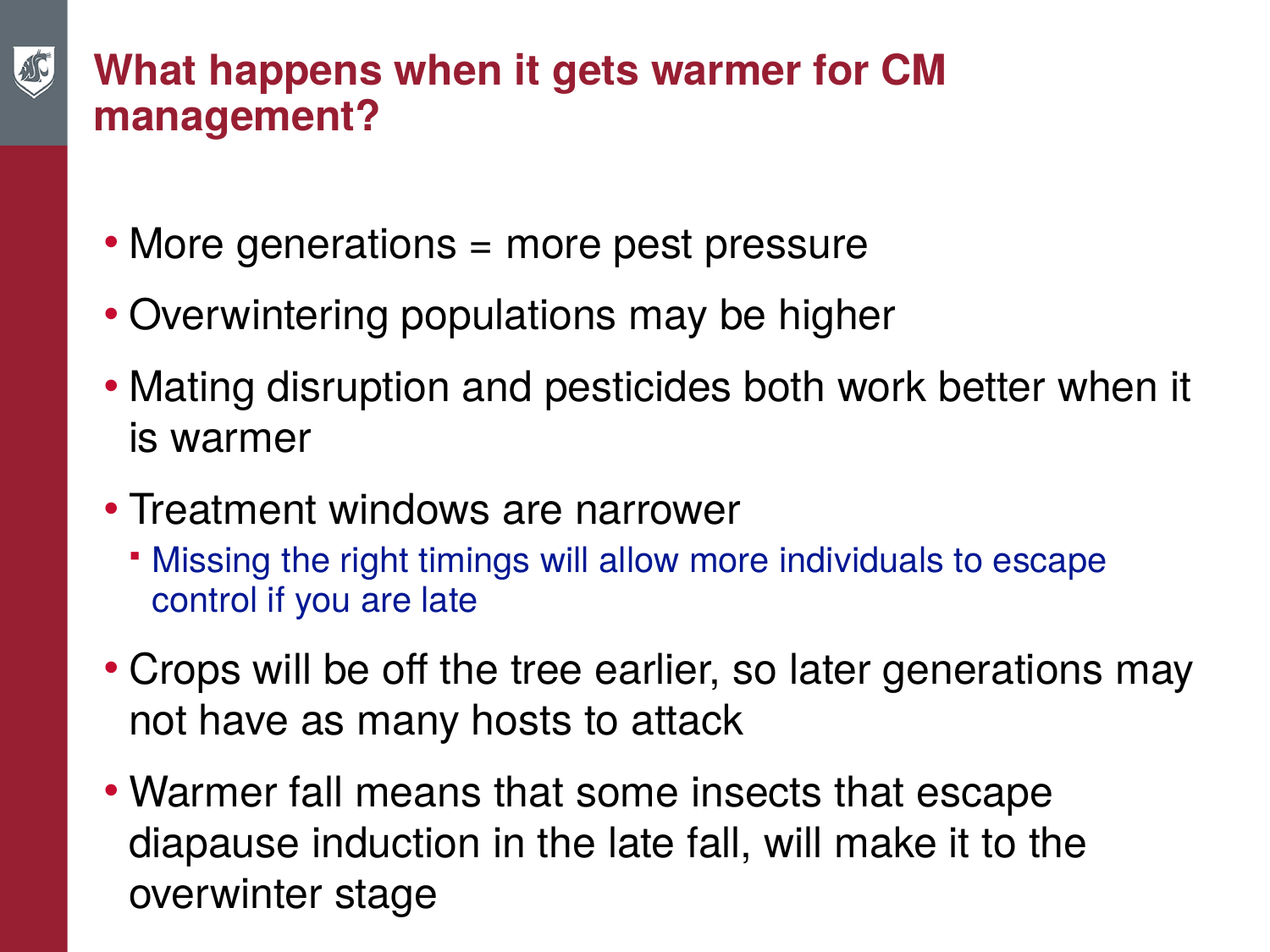

# What happens when it gets warmer for CM management?
More generations = more pest pressure
Overwintering populations may be higher
Mating disruption and pesticides both work better when it is warmer
Treatment windows are narrower
Missing the right timings will allow more individuals to escape control if you are late
Crops will be off the tree earlier, so later generations may not have as many hosts to attack
Warmer fall means that some insects that escape diapause induction in the late fall, will make it to the overwinter stage